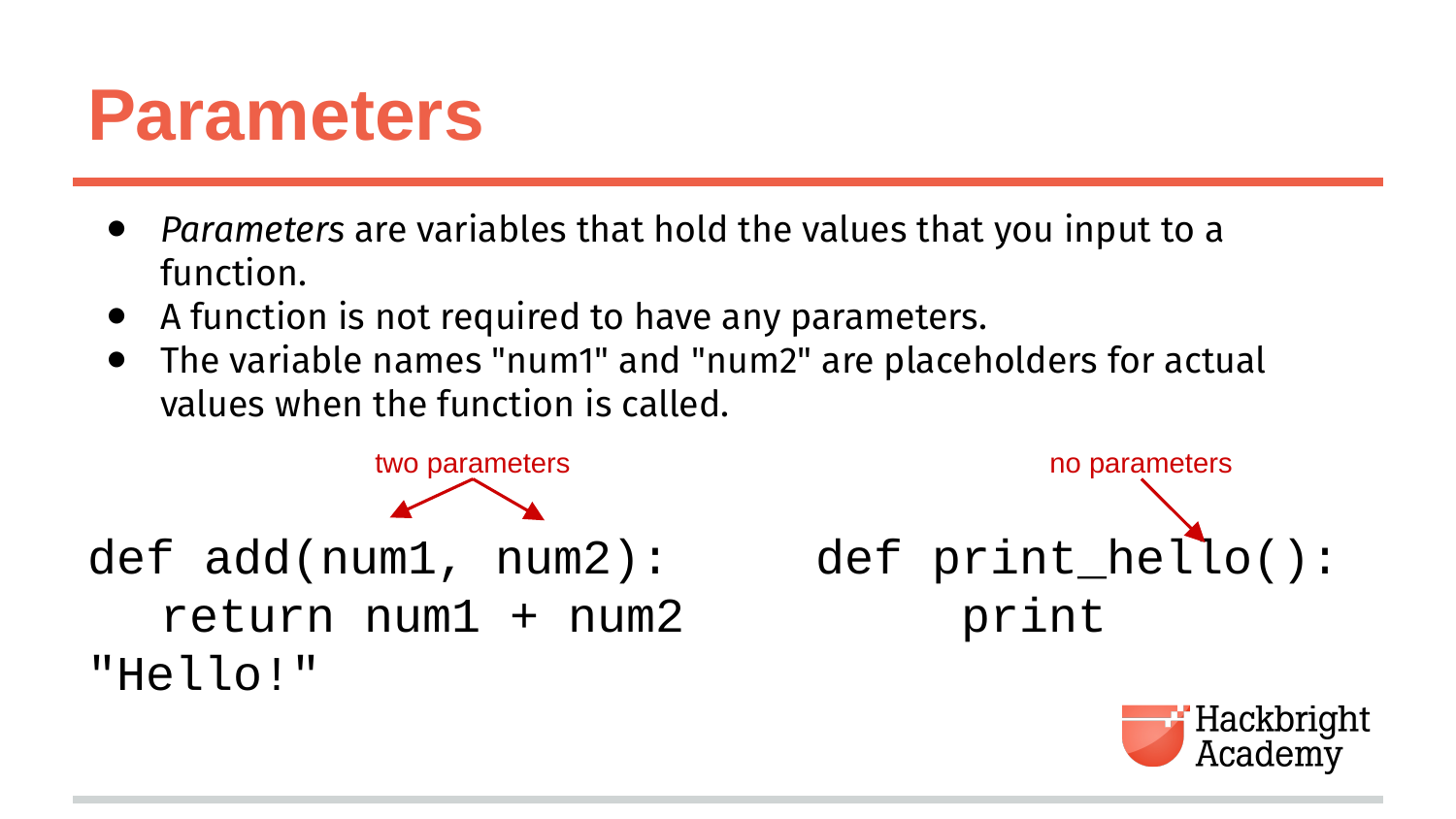

# Parameters
Parameters are variables that hold the values that you input to a function.
A function is not required to have any parameters.
The variable names "num1" and "num2" are placeholders for actual values when the function is called.

def add(num1, num2):	def print_hello():
return num1 + num2		print "Hello!"

two parameters
no parameters